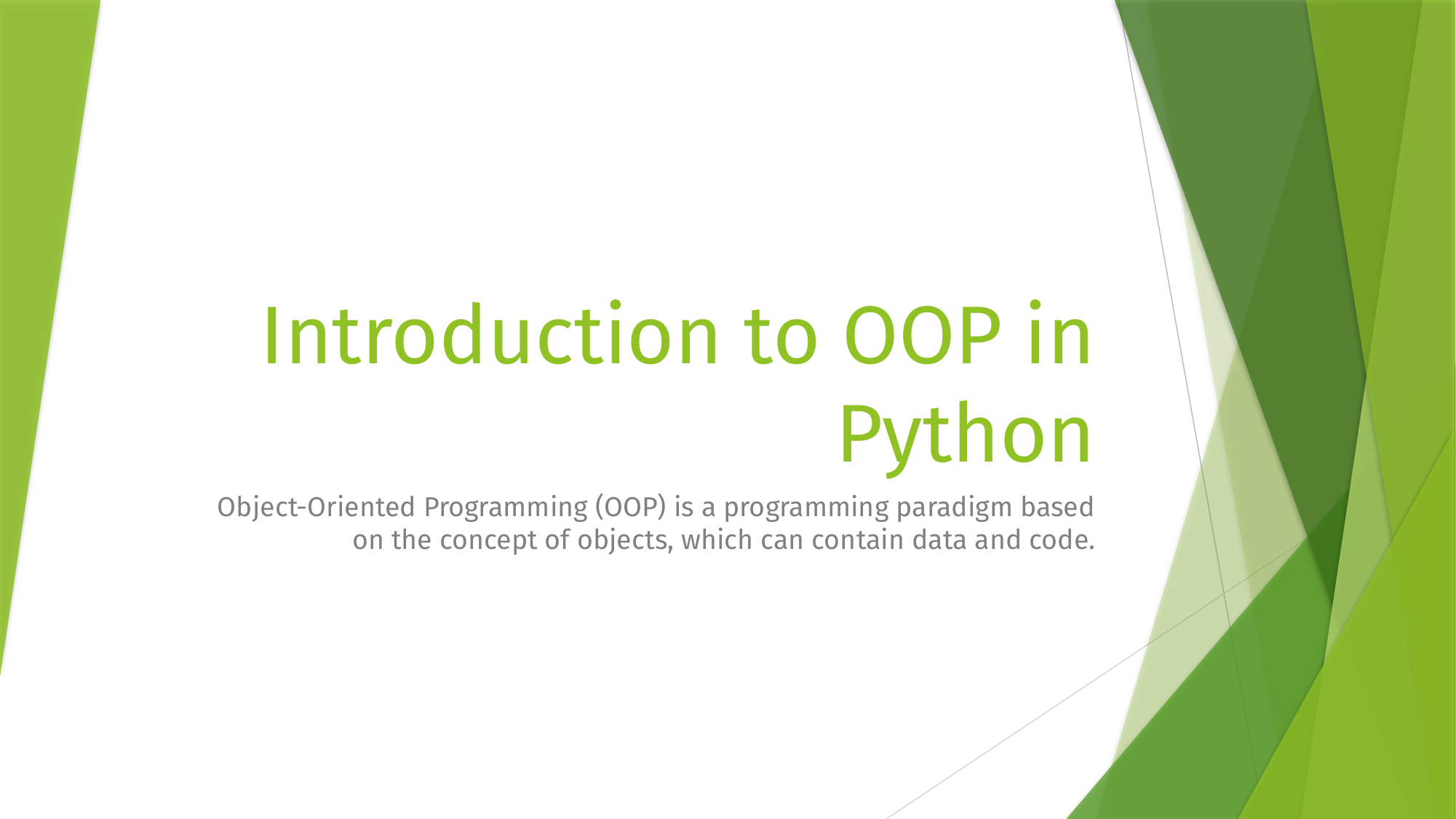

# Introduction to OOP in Python
Object-Oriented Programming (OOP) is a programming paradigm based on the concept of objects, which can contain data and code.